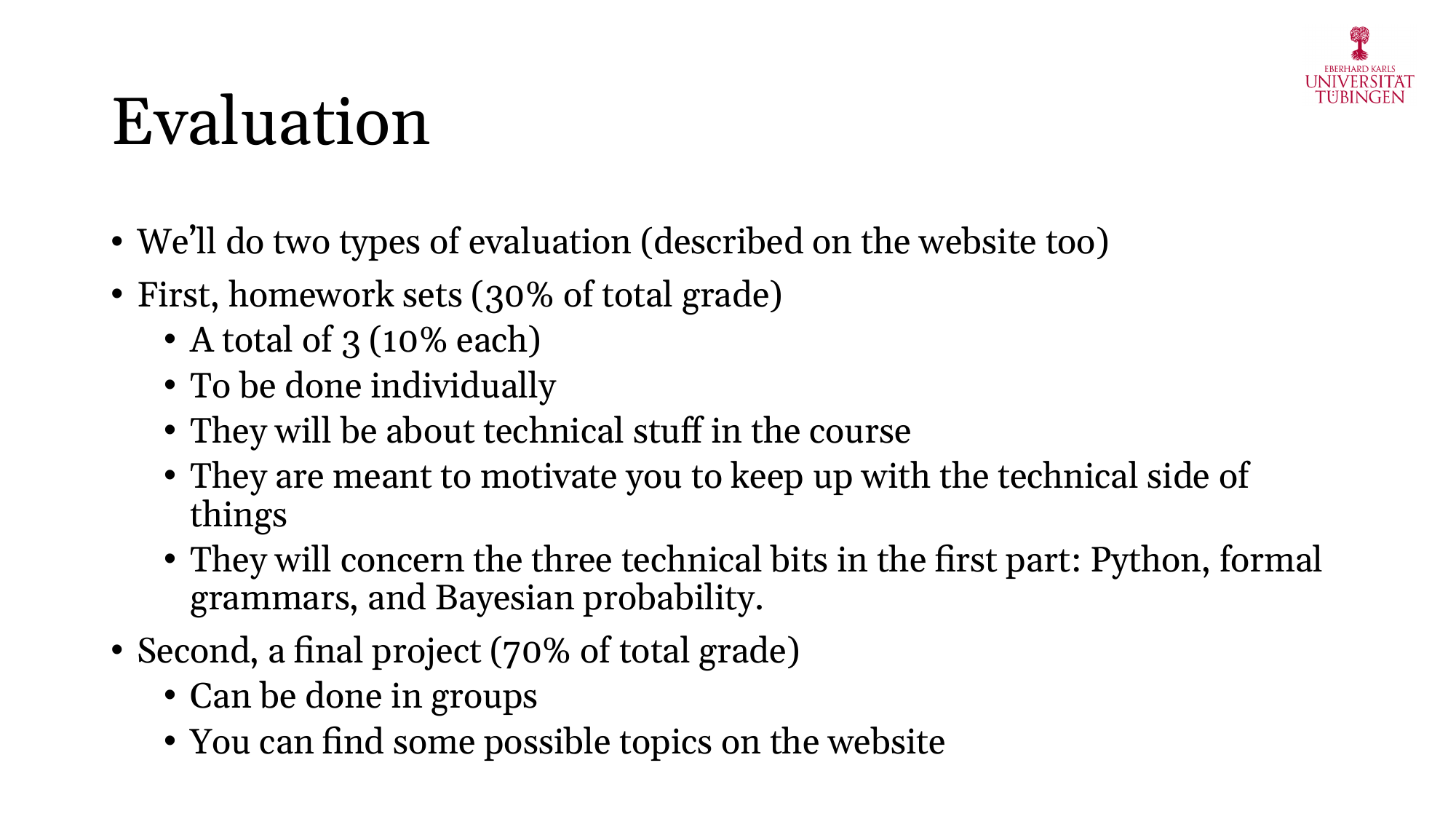

# Evaluation
We’ll do two types of evaluation (described on the website too)
First, homework sets (30% of total grade)
A total of 3 (10% each)
To be done individually
They will be about technical stuff in the course
They are meant to motivate you to keep up with the technical side of things
They will concern the three technical bits in the first part: Python, formal grammars, and Bayesian probability.
Second, a final project (70% of total grade)
Can be done in groups
You can find some possible topics on the website